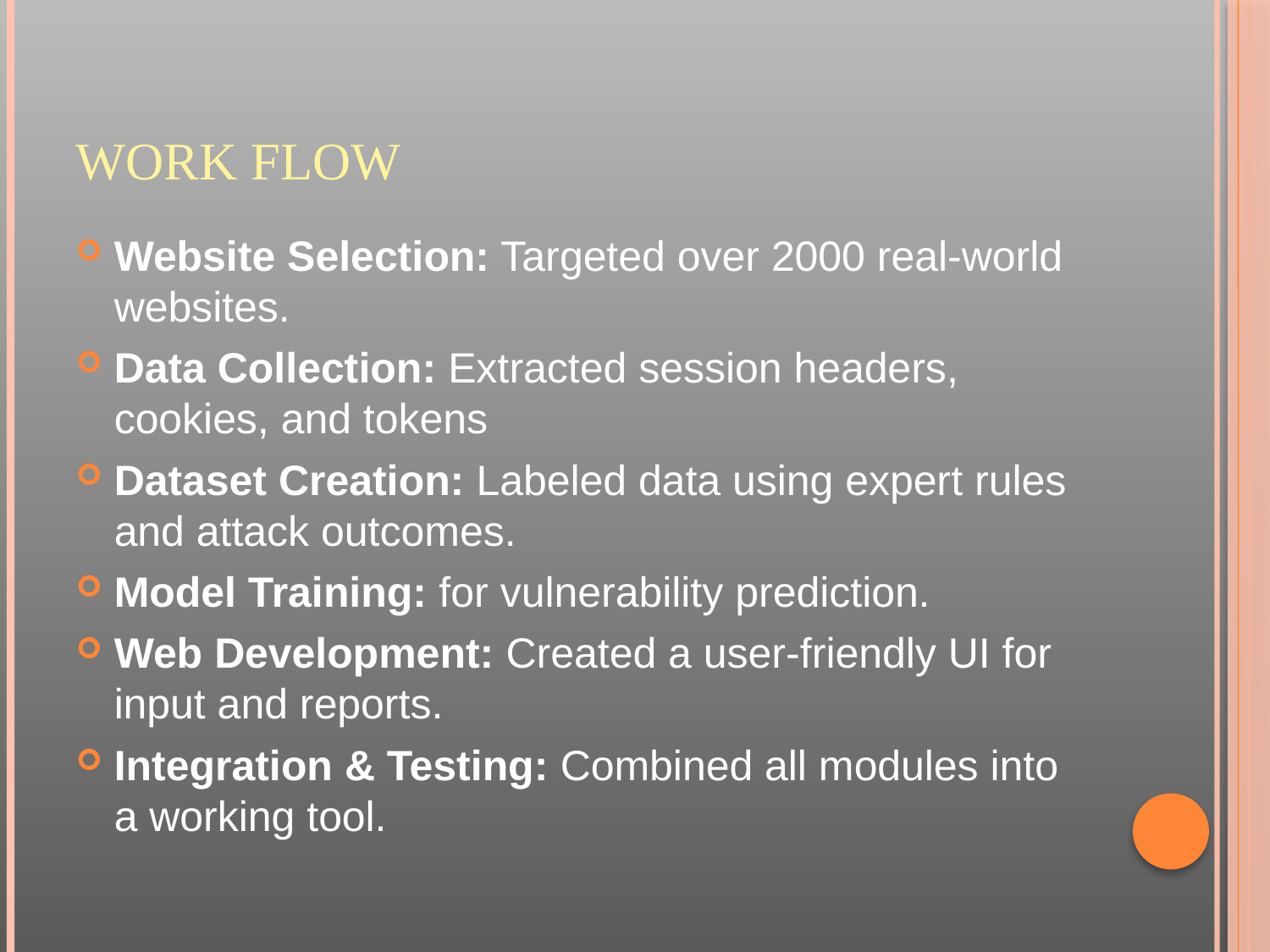

# Work flow
Website Selection: Targeted over 2000 real-world websites.
Data Collection: Extracted session headers, cookies, and tokens
Dataset Creation: Labeled data using expert rules and attack outcomes.
Model Training: for vulnerability prediction.
Web Development: Created a user-friendly UI for input and reports.
Integration & Testing: Combined all modules into a working tool.